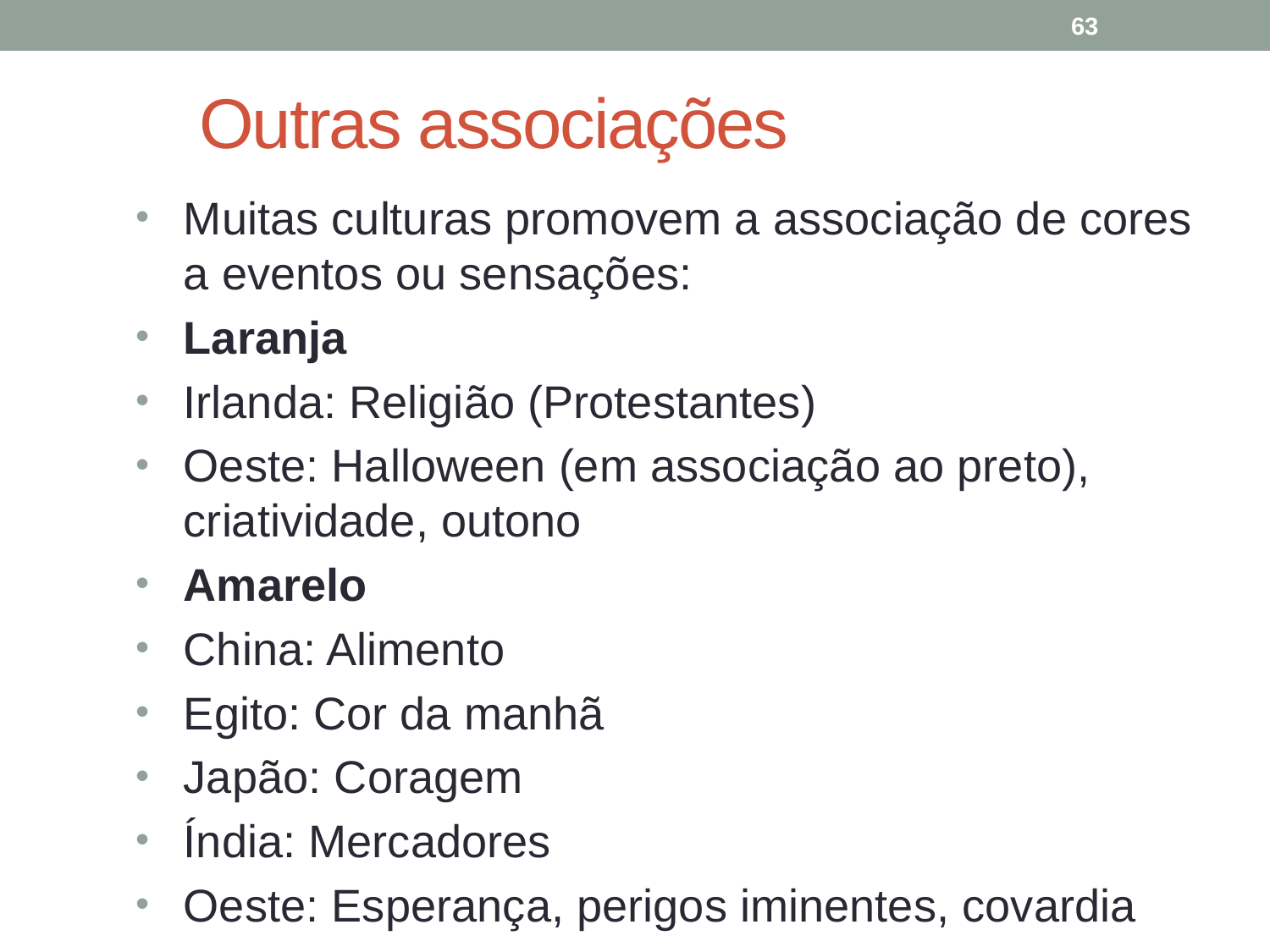

63
# Outras associações
Muitas culturas promovem a associação de cores a eventos ou sensações:
Laranja
Irlanda: Religião (Protestantes)
Oeste: Halloween (em associação ao preto), criatividade, outono
Amarelo
China: Alimento
Egito: Cor da manhã
Japão: Coragem
Índia: Mercadores
Oeste: Esperança, perigos iminentes, covardia